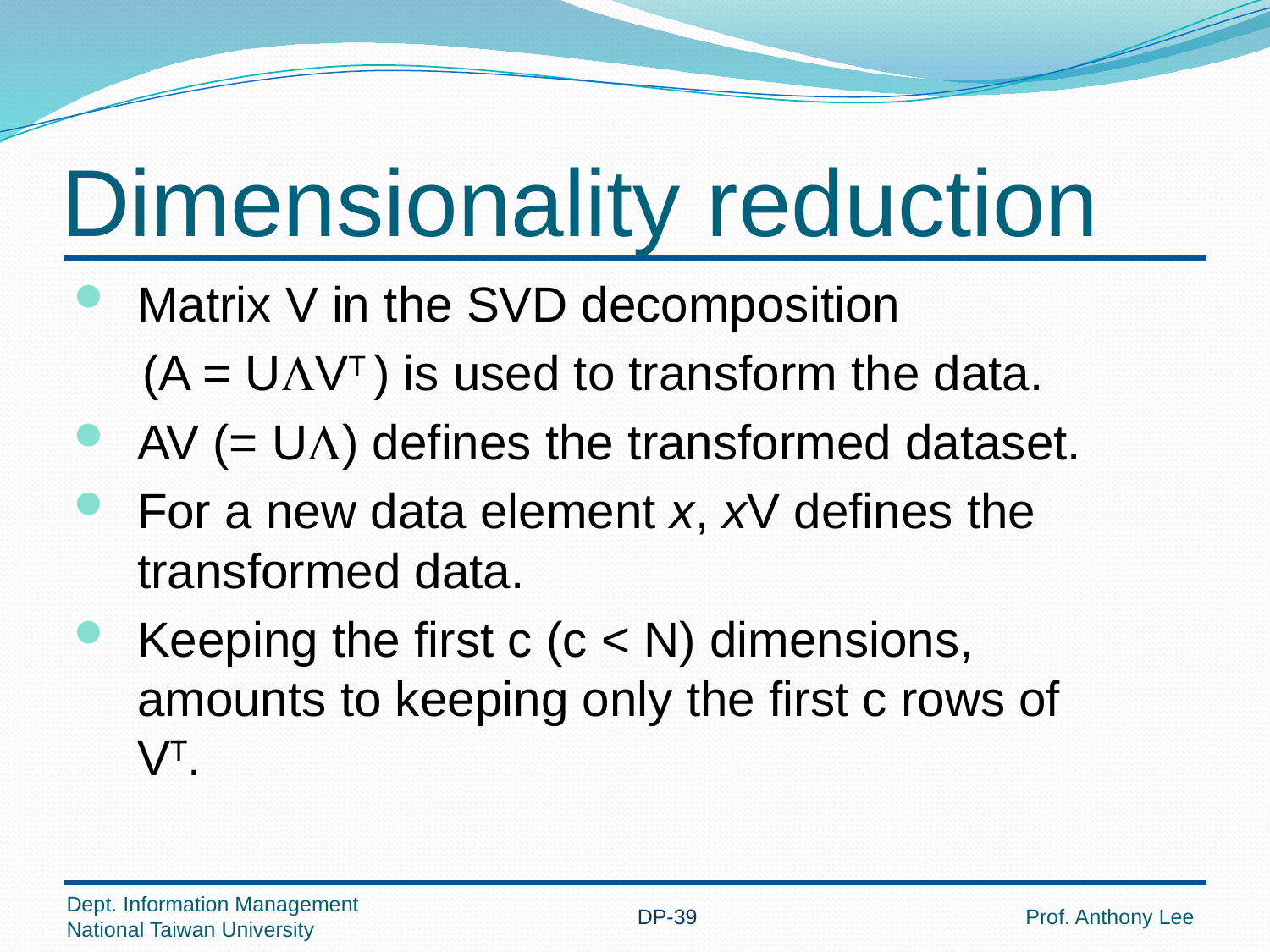

# Dimensionality reduction
Matrix V in the SVD decomposition
     (A = UΛVT ) is used to transform the data.
AV (= UΛ) defines the transformed dataset.
For a new data element x, xV defines the transformed data.
Keeping the first c (c < N) dimensions, amounts to keeping only the first c rows of VT.